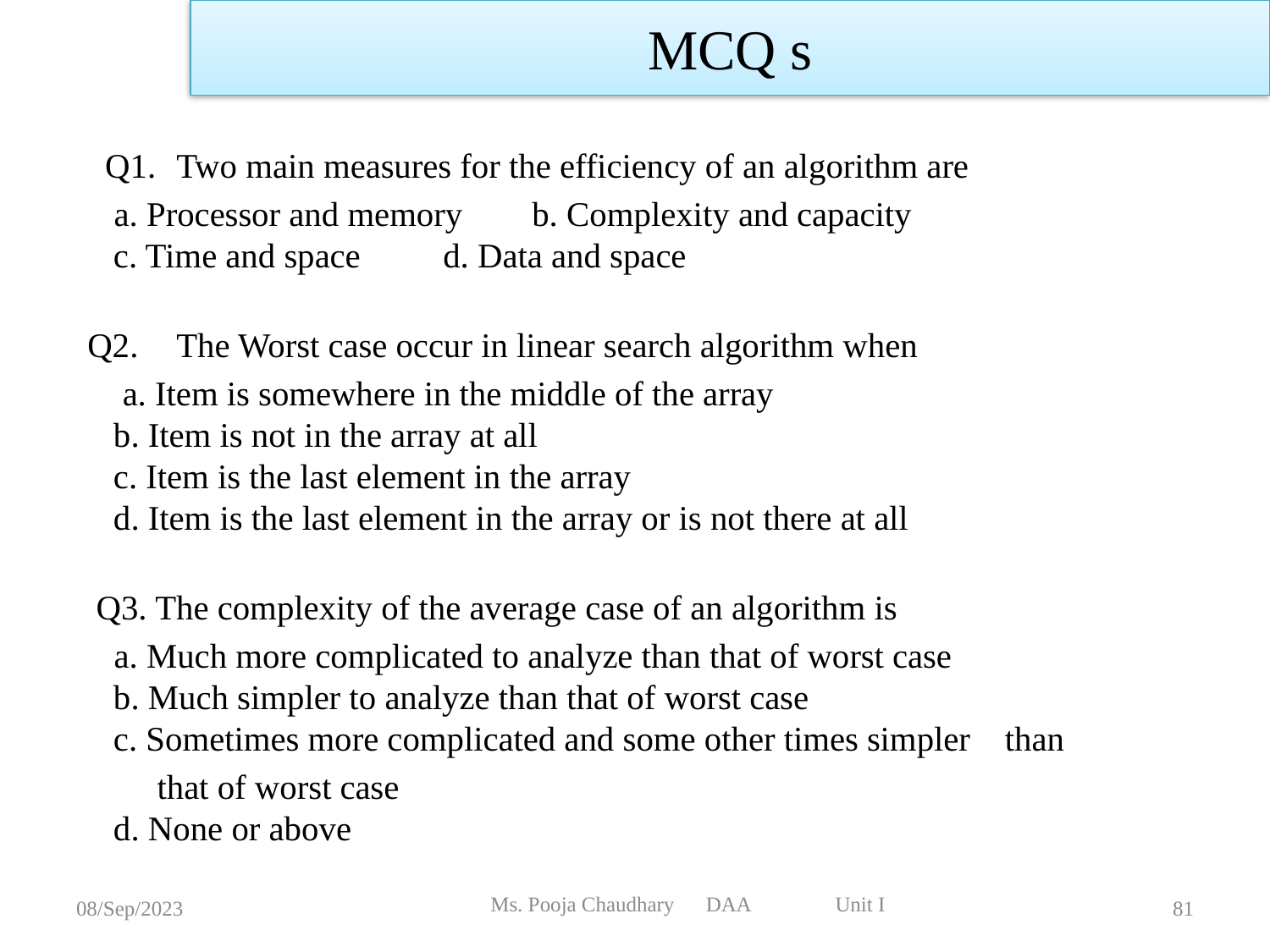

MCQ s
       Q1. 	Two main measures for the efficiency of an algorithm are
        a. Processor and memory		b. Complexity and capacity
   c. Time and space			d. Data and space
Q2. 	The Worst case occur in linear search algorithm when
         a. Item is somewhere in the middle of the array
   b. Item is not in the array at all
   c. Item is the last element in the array
   d. Item is the last element in the array or is not there at all
 Q3. The complexity of the average case of an algorithm is
        a. Much more complicated to analyze than that of worst case
   b. Much simpler to analyze than that of worst case
   c. Sometimes more complicated and some other times simpler    than
             that of worst case
   d. None or above

Ms. Pooja Chaudhary      DAA                Unit I
08/Sep/2023
81